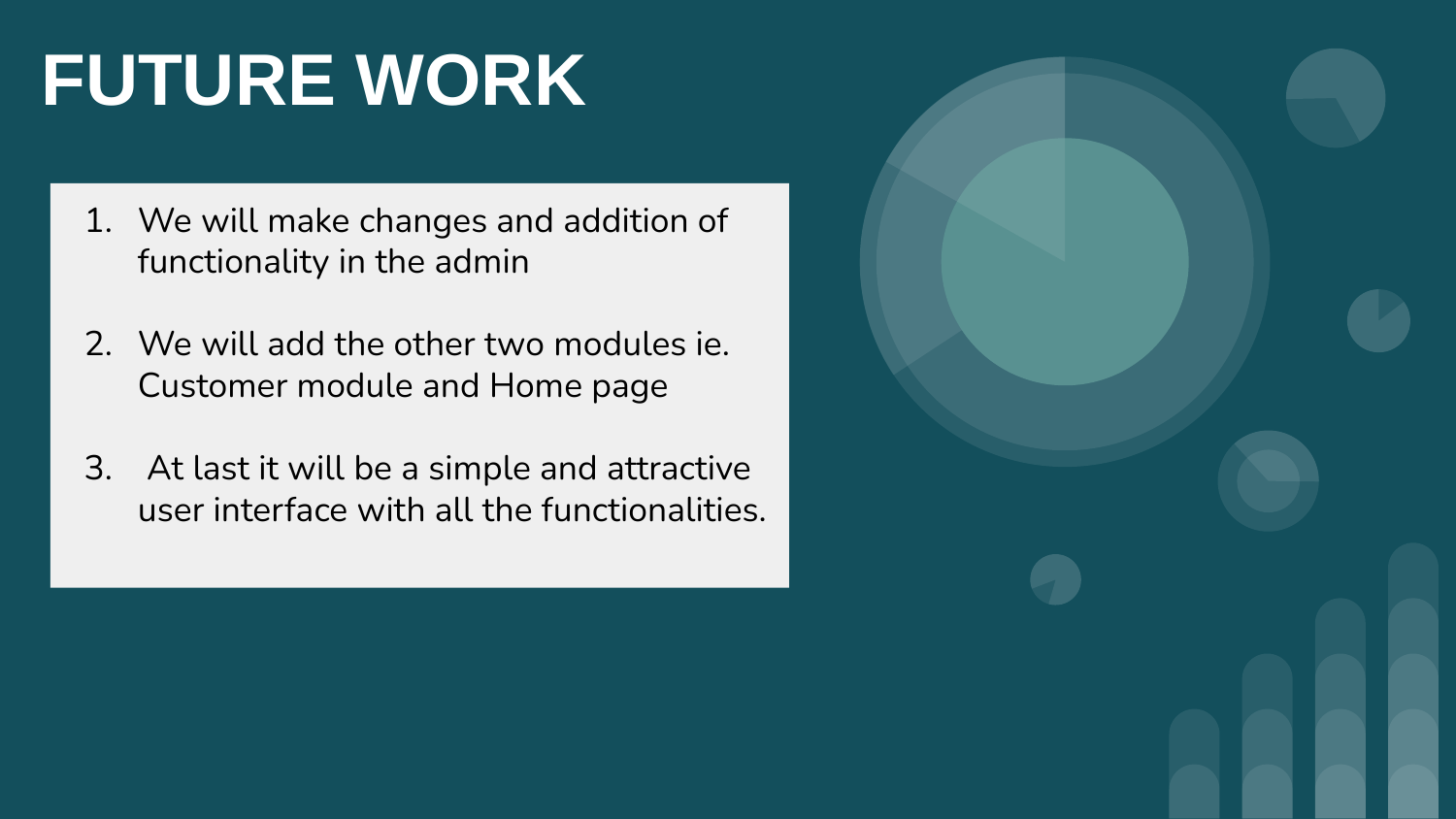

# FUTURE WORK
We will make changes and addition of functionality in the admin

We will add the other two modules ie. Customer module and Home page

 At last it will be a simple and attractive user interface with all the functionalities.